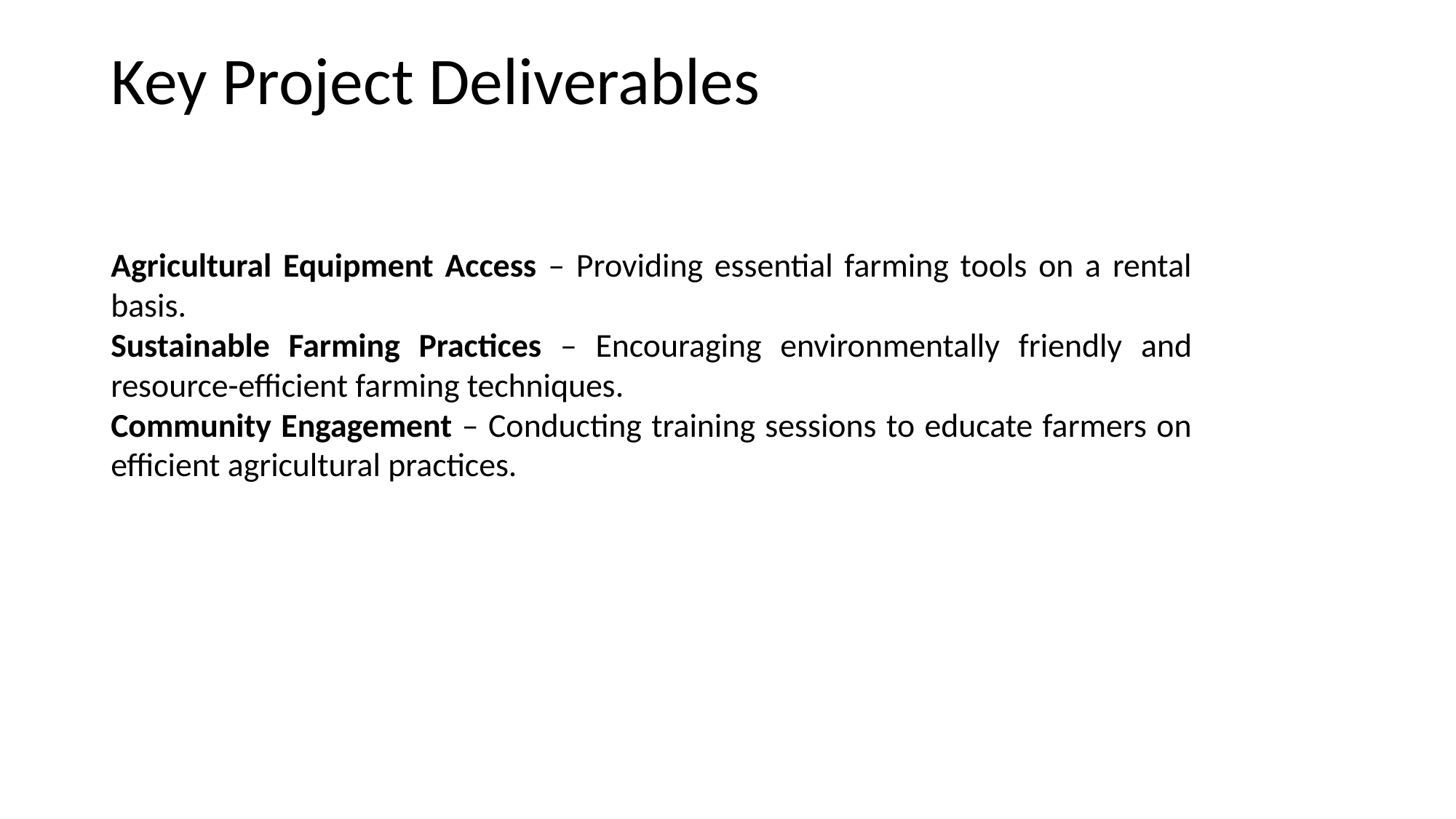

# Key Project Deliverables
Agricultural Equipment Access – Providing essential farming tools on a rental basis.
Sustainable Farming Practices – Encouraging environmentally friendly and resource-efficient farming techniques.
Community Engagement – Conducting training sessions to educate farmers on efficient agricultural practices.